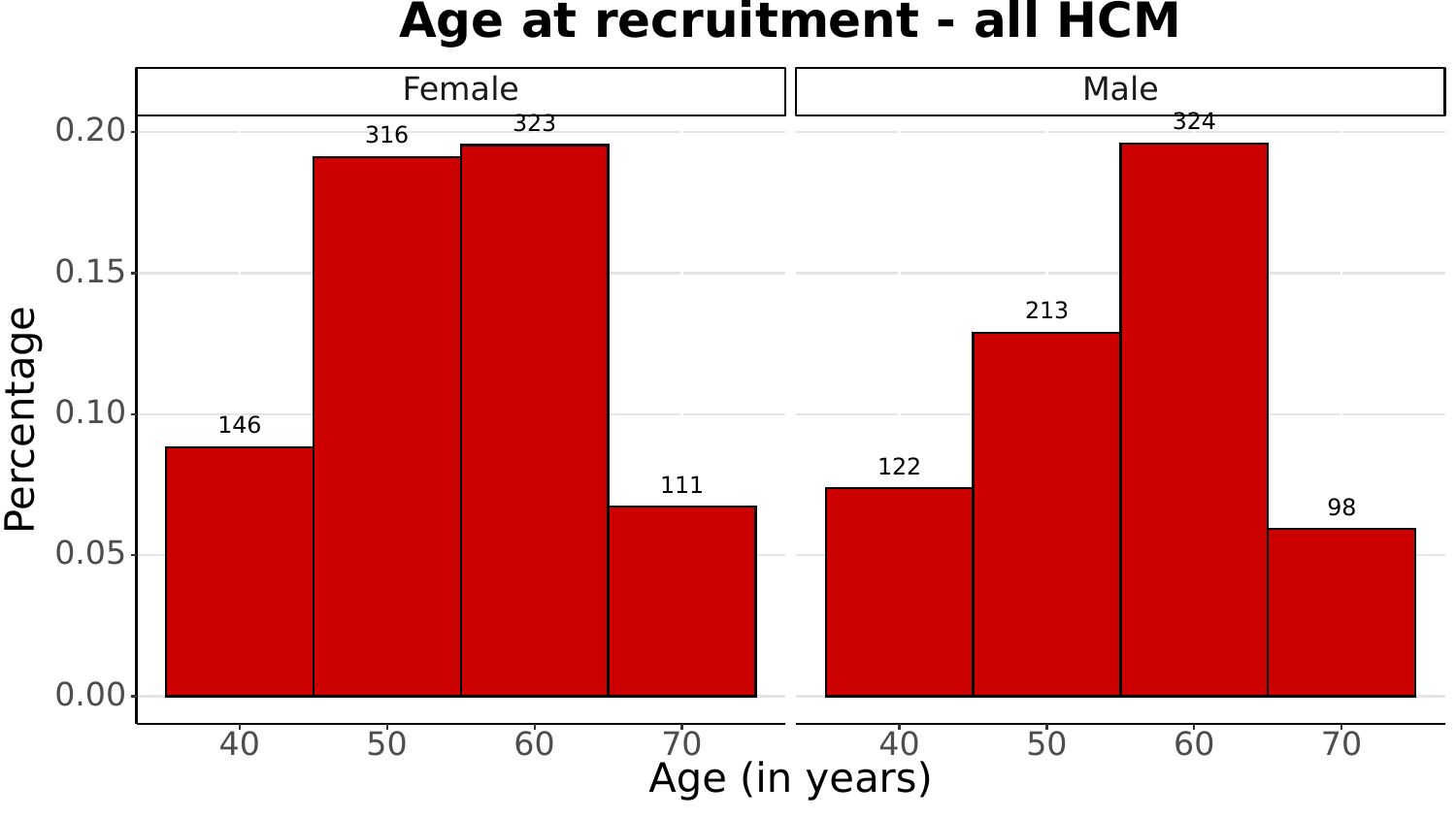

Age at recruitment - all HCM

Female
Male
324

323
0.20
316

0.15

213

Percentage
0.10

146

122
111

98

0.05

0.00

40
50
60
70
40
50
60
70
Age (in years)